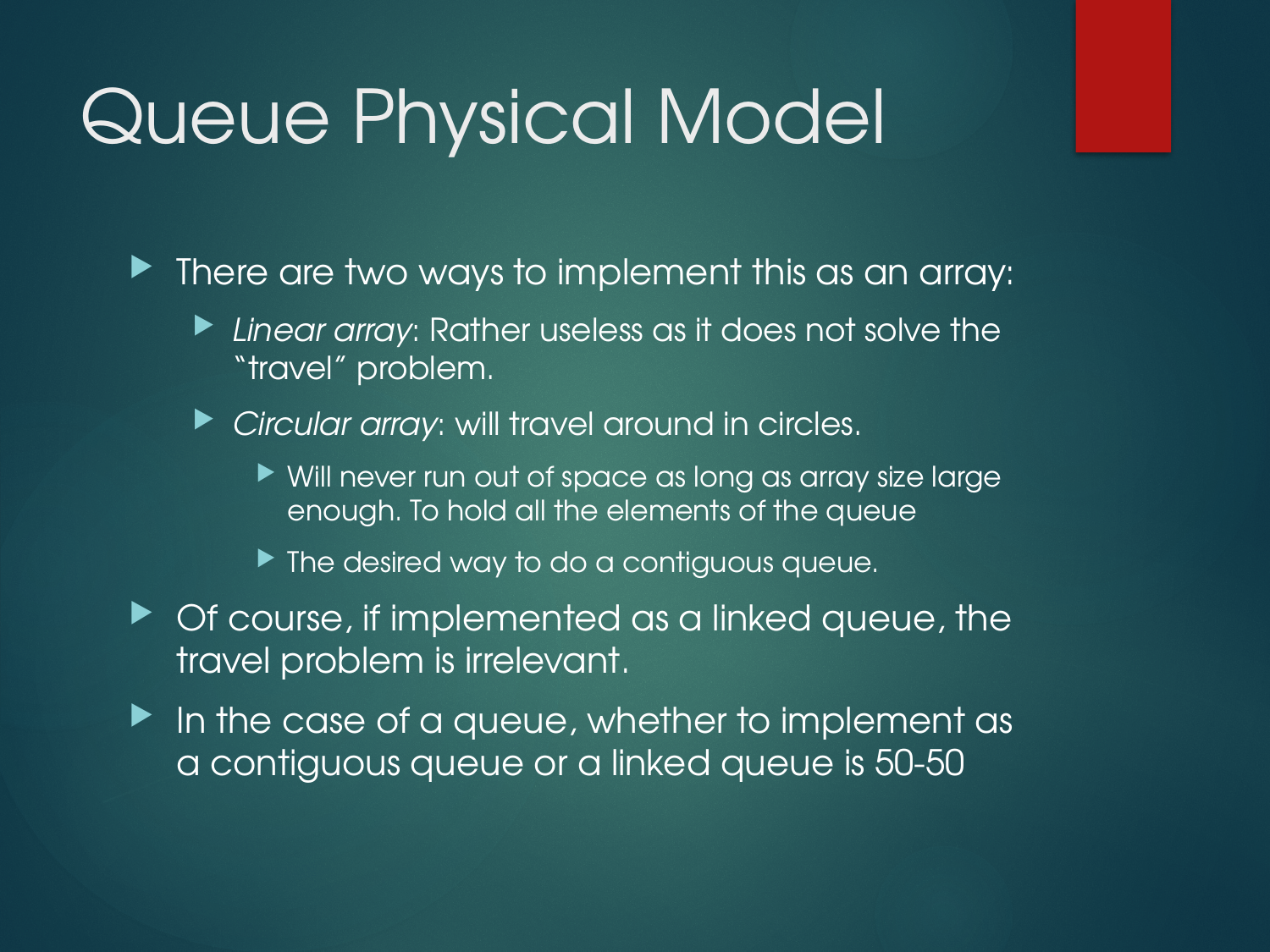

# Queue Physical Model
There are two ways to implement this as an array:
Linear array: Rather useless as it does not solve the “travel” problem.
Circular array: will travel around in circles.
Will never run out of space as long as array size large enough. To hold all the elements of the queue
The desired way to do a contiguous queue.
Of course, if implemented as a linked queue, the travel problem is irrelevant.
In the case of a queue, whether to implement as a contiguous queue or a linked queue is 50-50